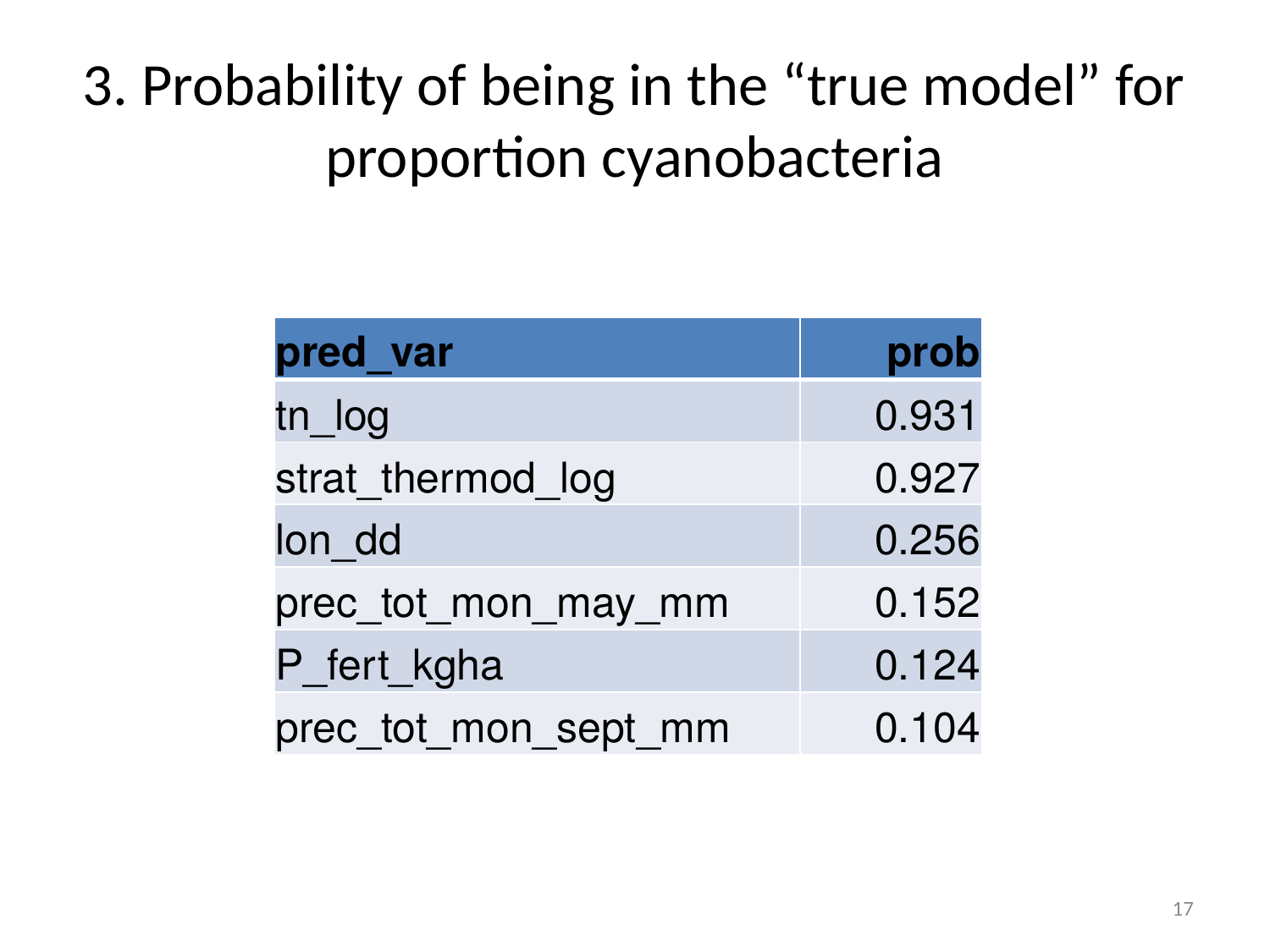

# 3. Probability of being in the “true model” for proportion cyanobacteria
| pred\_var | prob |
| --- | --- |
| tn\_log | 0.931 |
| strat\_thermod\_log | 0.927 |
| lon\_dd | 0.256 |
| prec\_tot\_mon\_may\_mm | 0.152 |
| P\_fert\_kgha | 0.124 |
| prec\_tot\_mon\_sept\_mm | 0.104 |
17